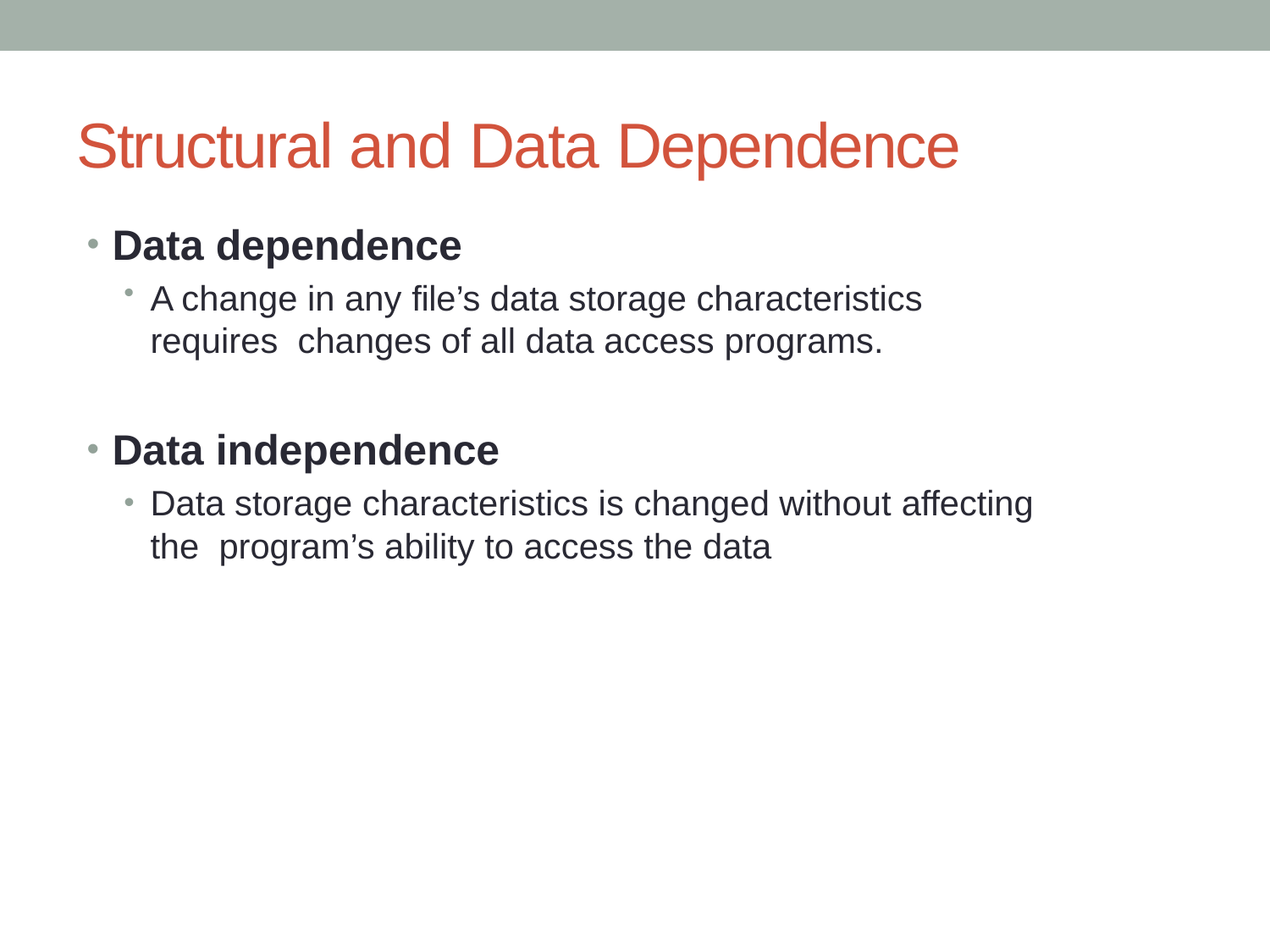

# Structural and Data Dependence
Data dependence
A change in any file’s data storage characteristics requires  changes of all data access programs.

Data independence
Data storage characteristics is changed without affecting the  program’s ability to access the data